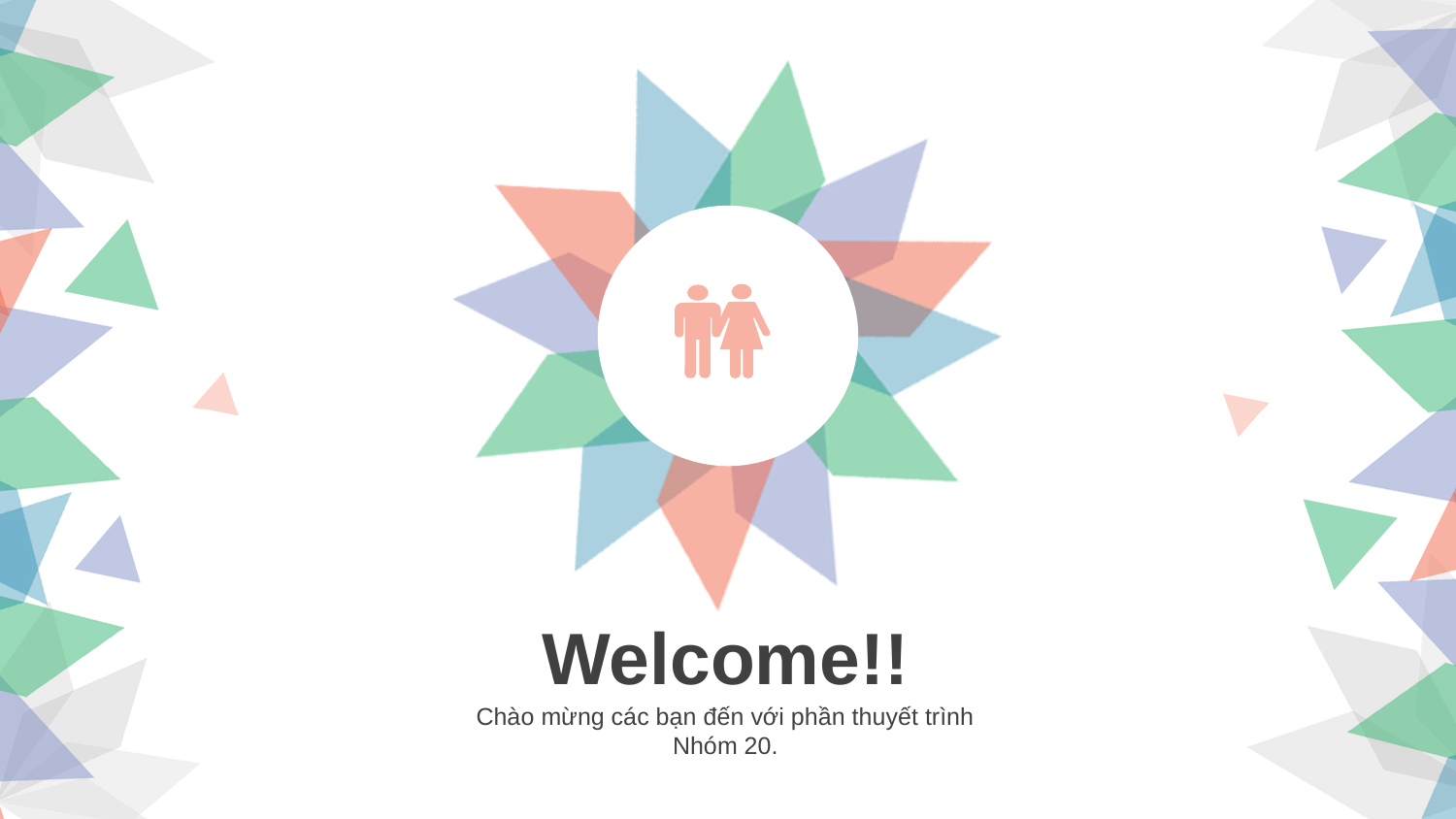

Welcome!!
Chào mừng các bạn đến với phần thuyết trình Nhóm 20.